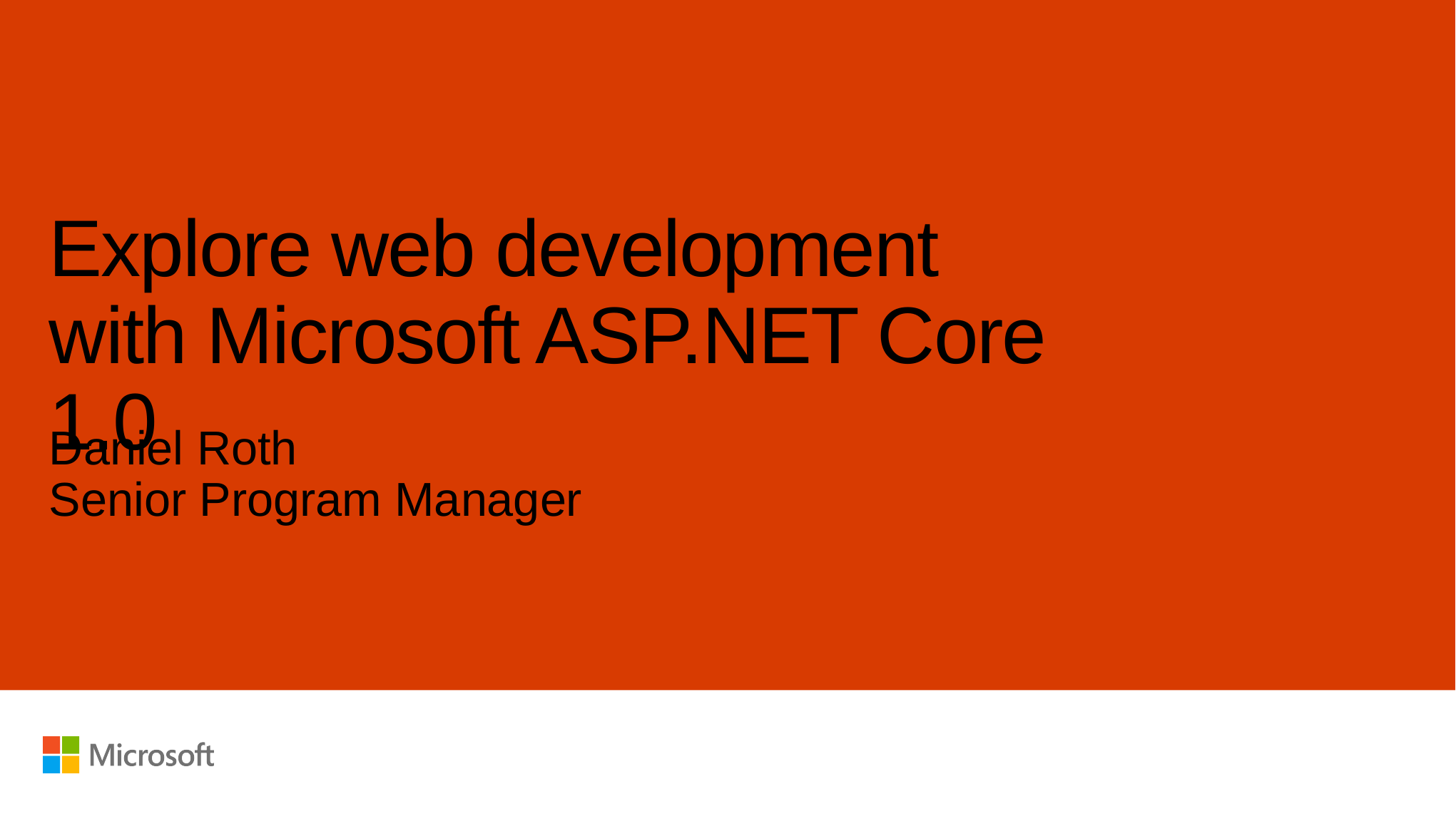

# Explore web development with Microsoft ASP.NET Core 1.0
Daniel Roth
Senior Program Manager